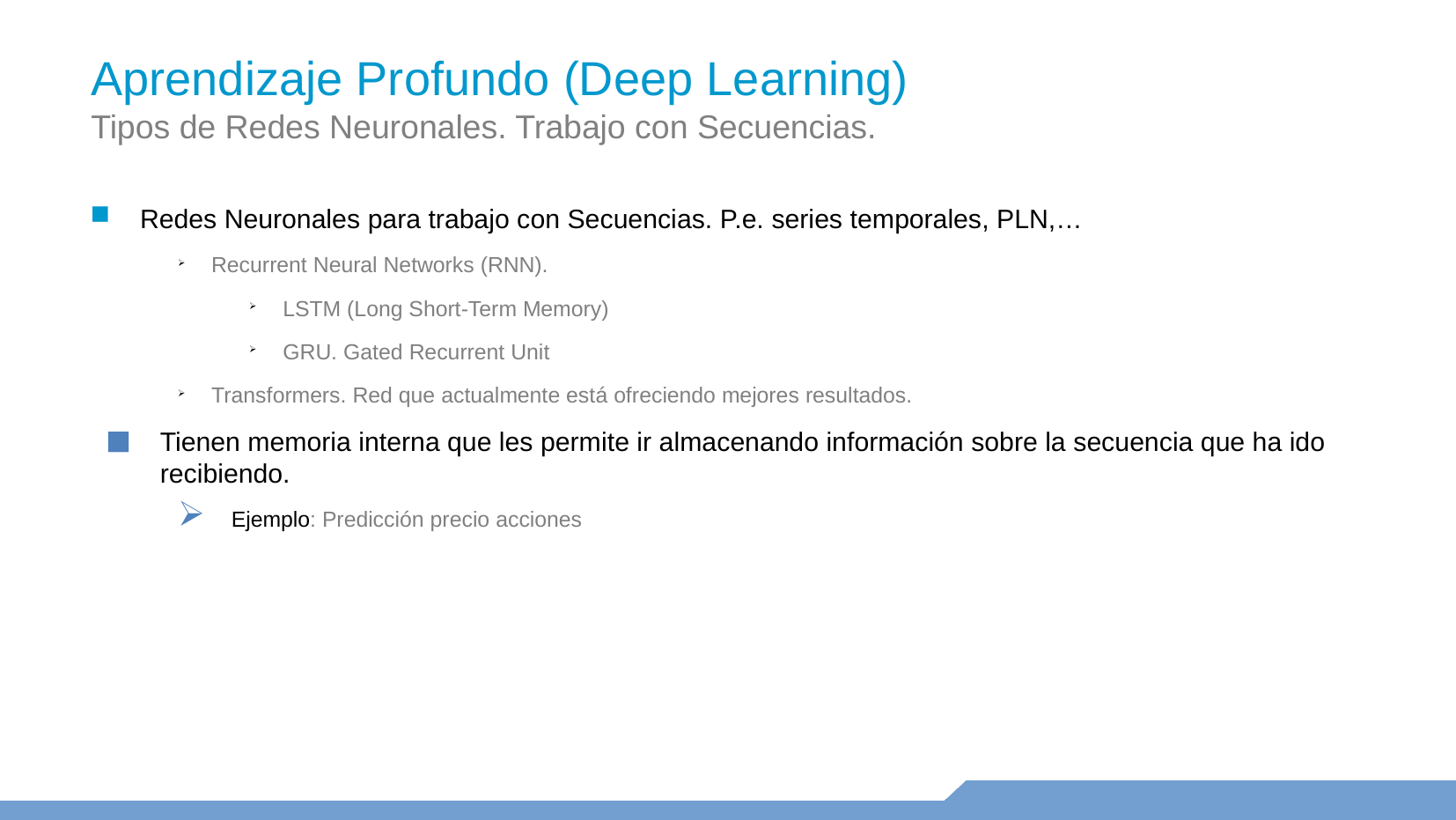

Aprendizaje Profundo (Deep Learning)
Tipos de Redes Neuronales. Trabajo con Secuencias.
Redes Neuronales para trabajo con Secuencias. P.e. series temporales, PLN,…
Recurrent Neural Networks (RNN).
LSTM (Long Short-Term Memory)
GRU. Gated Recurrent Unit
Transformers. Red que actualmente está ofreciendo mejores resultados.
Tienen memoria interna que les permite ir almacenando información sobre la secuencia que ha ido recibiendo.
Ejemplo: Predicción precio acciones